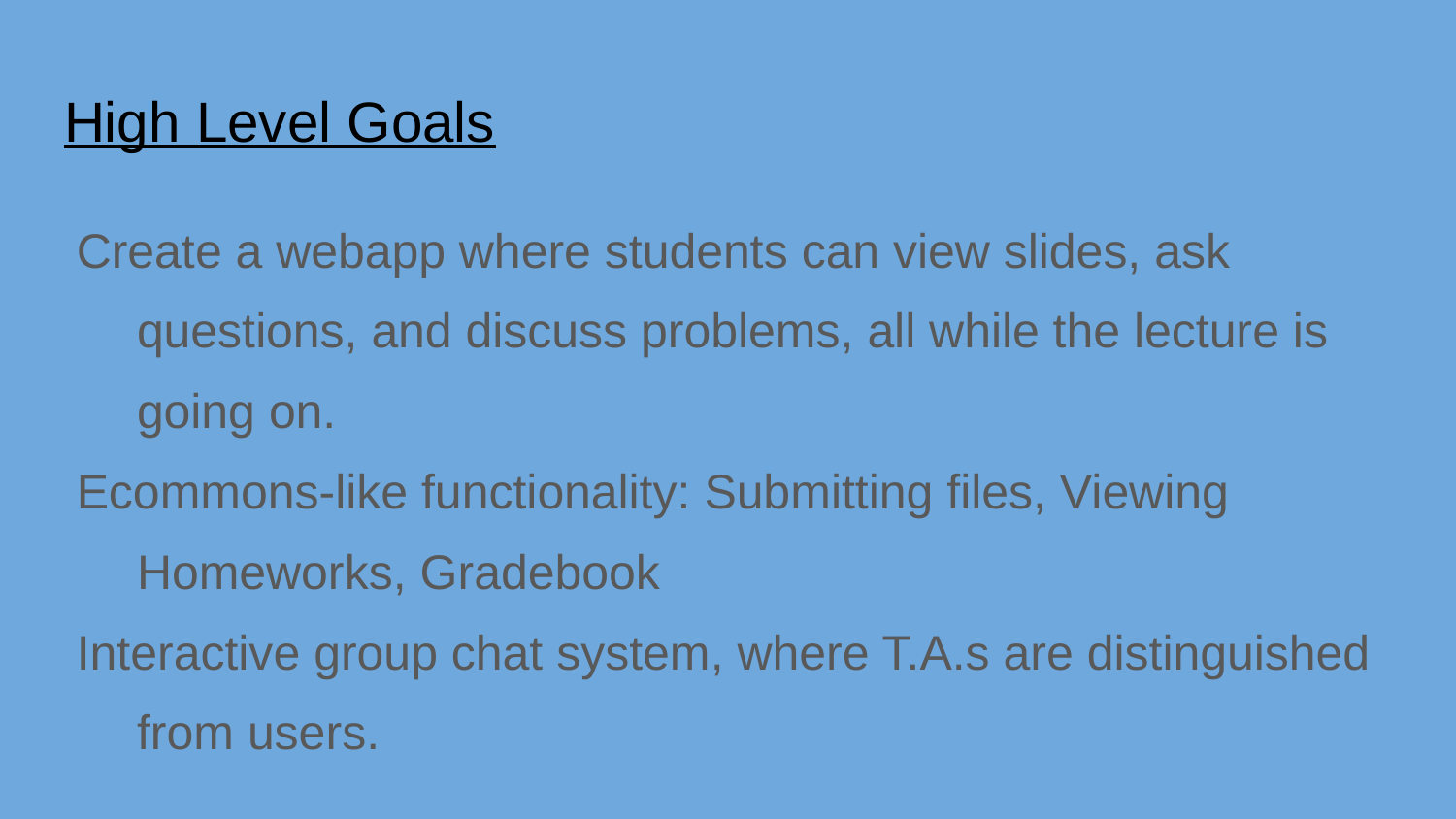

# High Level Goals
Create a webapp where students can view slides, ask questions, and discuss problems, all while the lecture is going on.
Ecommons-like functionality: Submitting files, Viewing Homeworks, Gradebook
Interactive group chat system, where T.A.s are distinguished from users.